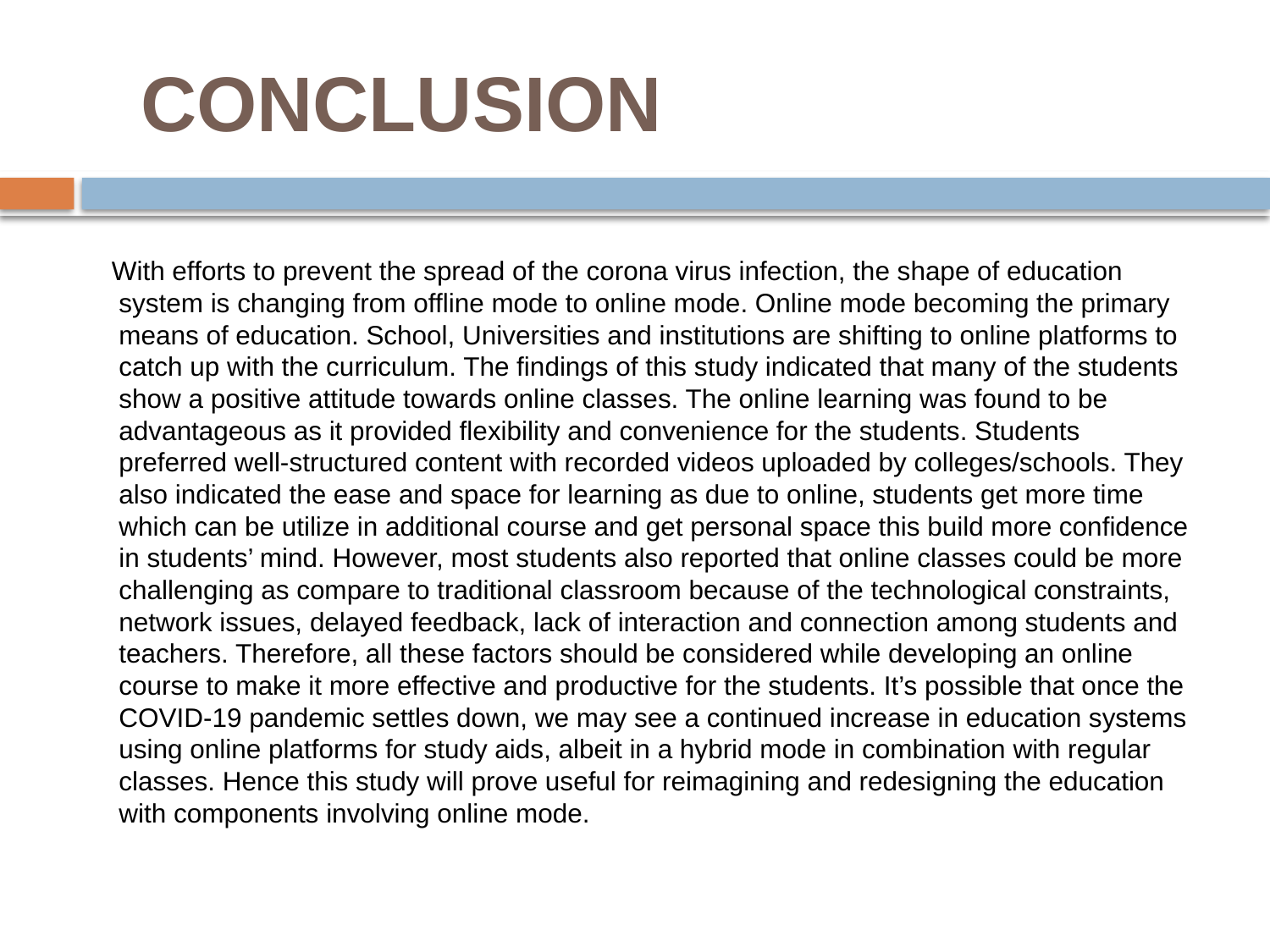

# CONCLUSION
    With efforts to prevent the spread of the corona virus infection, the shape of education system is changing from offline mode to online mode. Online mode becoming the primary means of education. School, Universities and institutions are shifting to online platforms to catch up with the curriculum. The findings of this study indicated that many of the students show a positive attitude towards online classes. The online learning was found to be advantageous as it provided flexibility and convenience for the students. Students preferred well-structured content with recorded videos uploaded by colleges/schools. They also indicated the ease and space for learning as due to online, students get more time which can be utilize in additional course and get personal space this build more confidence in students’ mind. However, most students also reported that online classes could be more challenging as compare to traditional classroom because of the technological constraints, network issues, delayed feedback, lack of interaction and connection among students and teachers. Therefore, all these factors should be considered while developing an online course to make it more effective and productive for the students. It’s possible that once the COVID-19 pandemic settles down, we may see a continued increase in education systems using online platforms for study aids, albeit in a hybrid mode in combination with regular classes. Hence this study will prove useful for reimagining and redesigning the education with components involving online mode.